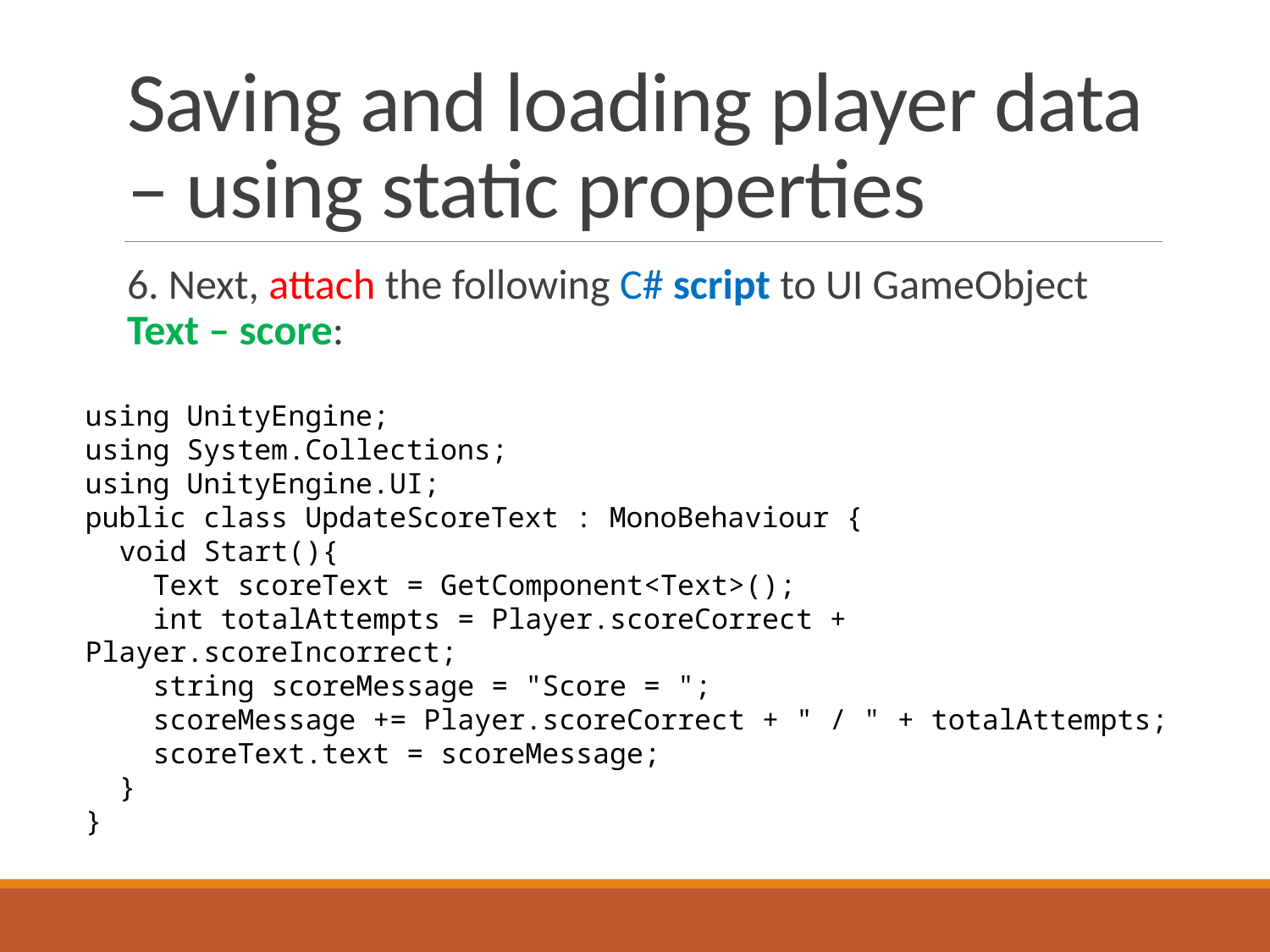

# Saving and loading player data – using static properties
6. Next, attach the following C# script to UI GameObject Text – score:
using UnityEngine;
using System.Collections;
using UnityEngine.UI;
public class UpdateScoreText : MonoBehaviour {
  void Start(){
    Text scoreText = GetComponent<Text>();
    int totalAttempts = Player.scoreCorrect + Player.scoreIncorrect;
    string scoreMessage = "Score = ";
    scoreMessage += Player.scoreCorrect + " / " + totalAttempts;
    scoreText.text = scoreMessage;
  }
}